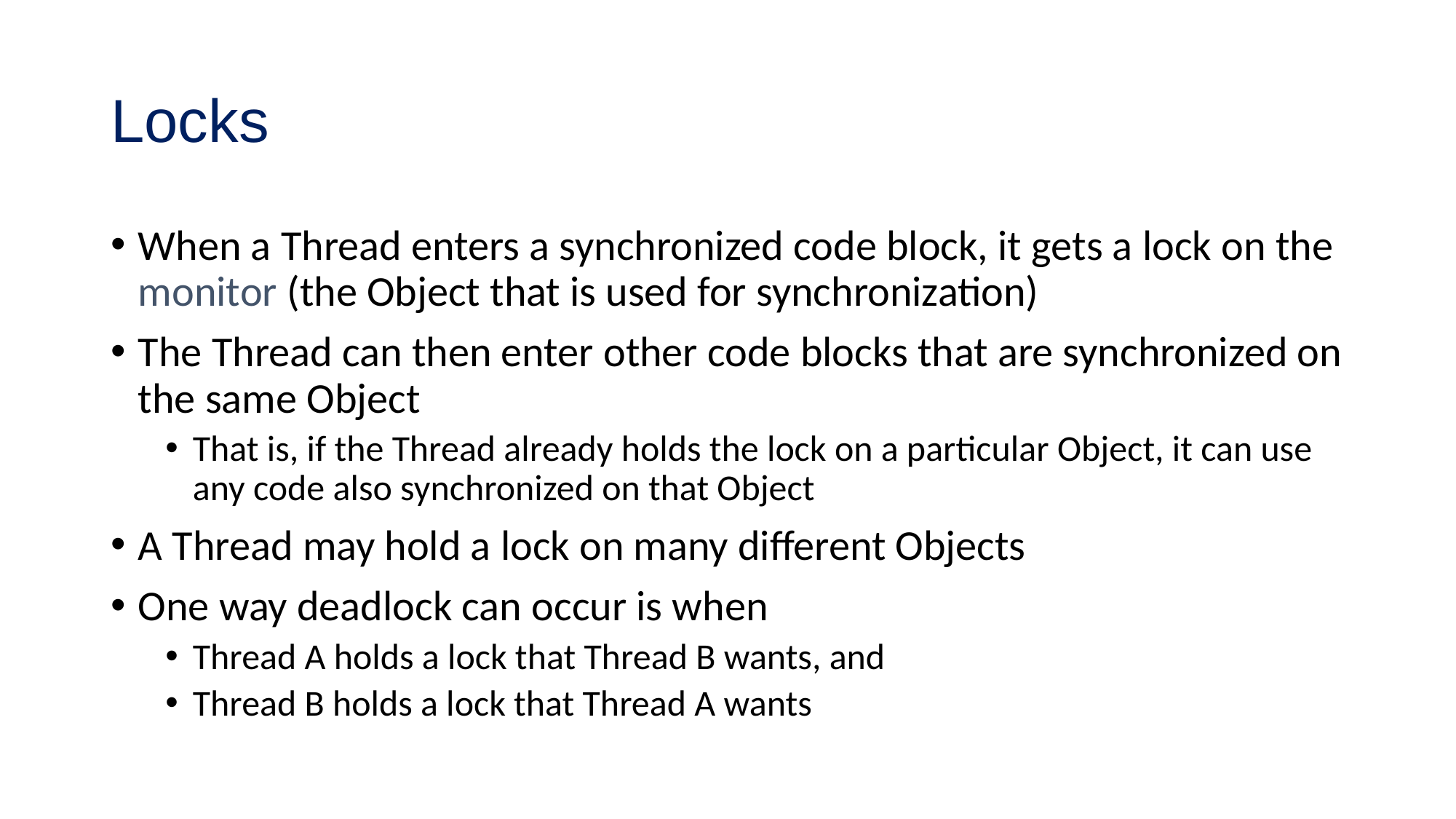

# Locks
When a Thread enters a synchronized code block, it gets a lock on the monitor (the Object that is used for synchronization)
The Thread can then enter other code blocks that are synchronized on the same Object
That is, if the Thread already holds the lock on a particular Object, it can use any code also synchronized on that Object
A Thread may hold a lock on many different Objects
One way deadlock can occur is when
Thread A holds a lock that Thread B wants, and
Thread B holds a lock that Thread A wants